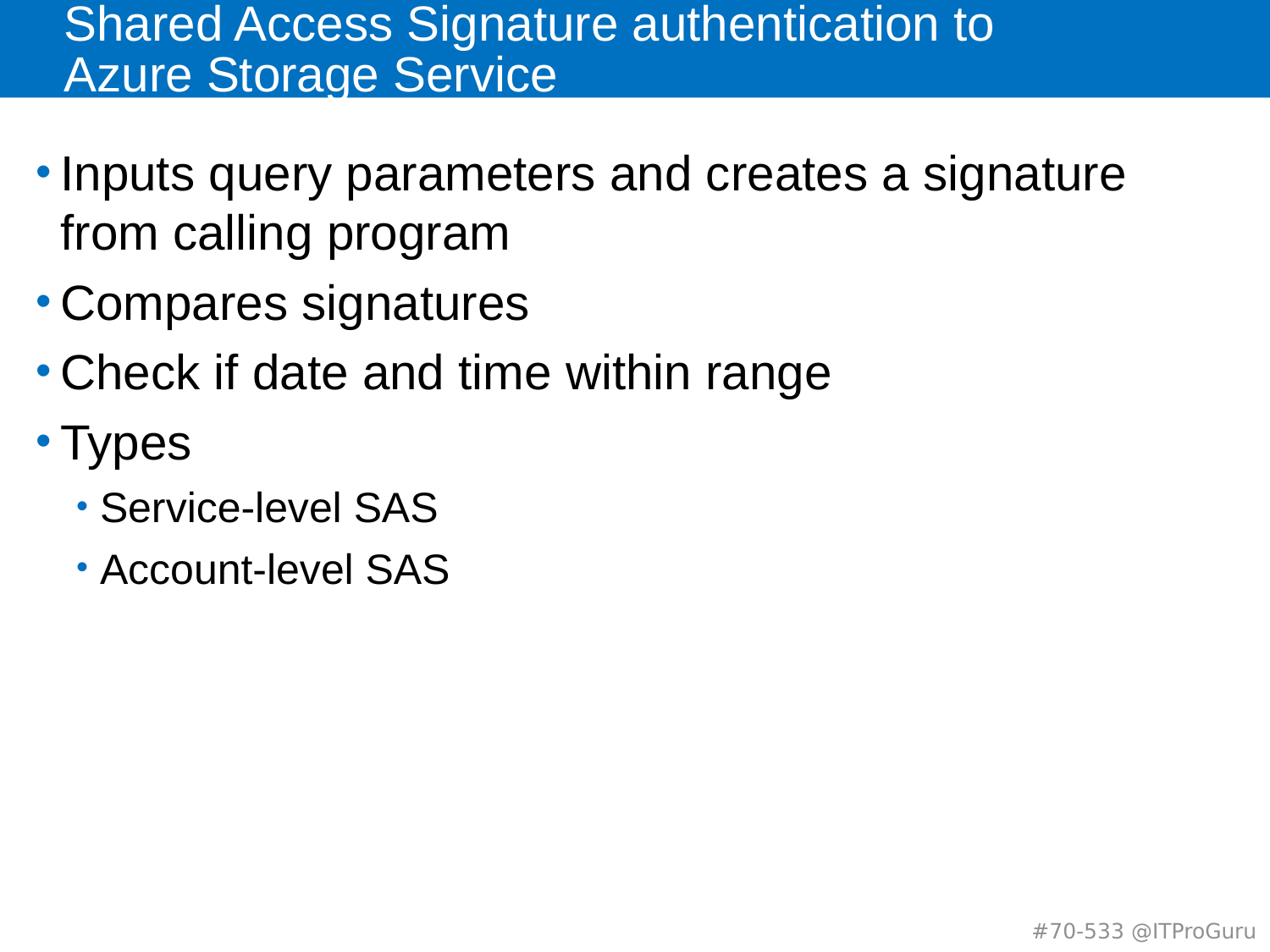

# Shared Access Signature authentication to Azure Storage Service
Inputs query parameters and creates a signature from calling program
Compares signatures
Check if date and time within range
Types
Service-level SAS
Account-level SAS